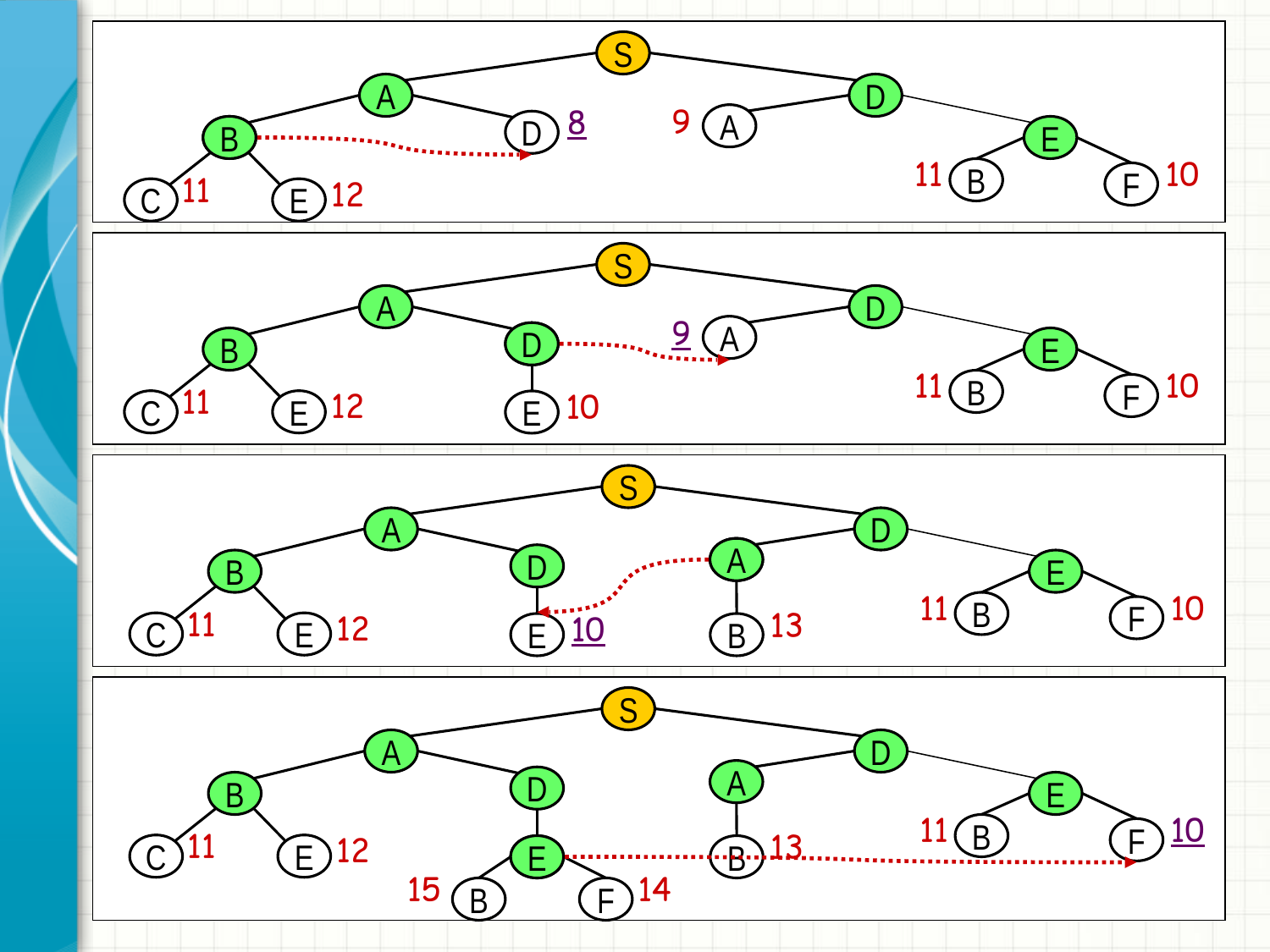

S
A
D
9
8
A
D
B
E
11
10
B
F
B
11
12
C
E

S
A
D
9
A
D
B
E
11
10
B
F
11
12
C
E
D
10
E

S
A
D
A
D
B
E
11
10
B
F
11
12
10
C
E
E
A
13
B

S
A
D
A
D
B
E
11
10
B
F
11
13
12
C
E
E
B
E
15
14
B
F
29